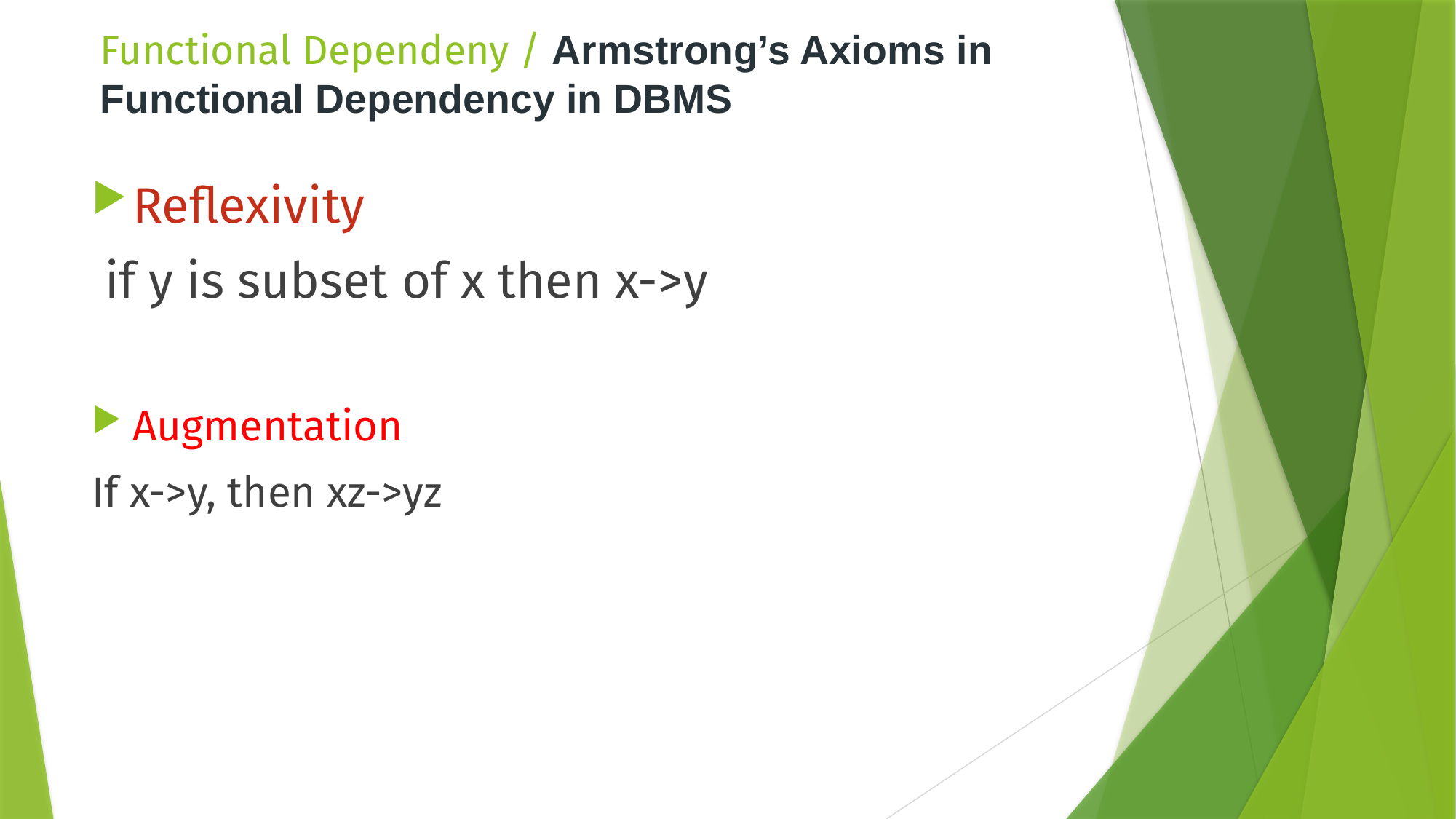

# Functional Dependeny / Armstrong’s Axioms in Functional Dependency in DBMS
Reflexivity
 if y is subset of x then x->y

Augmentation
If x->y, then xz->yz